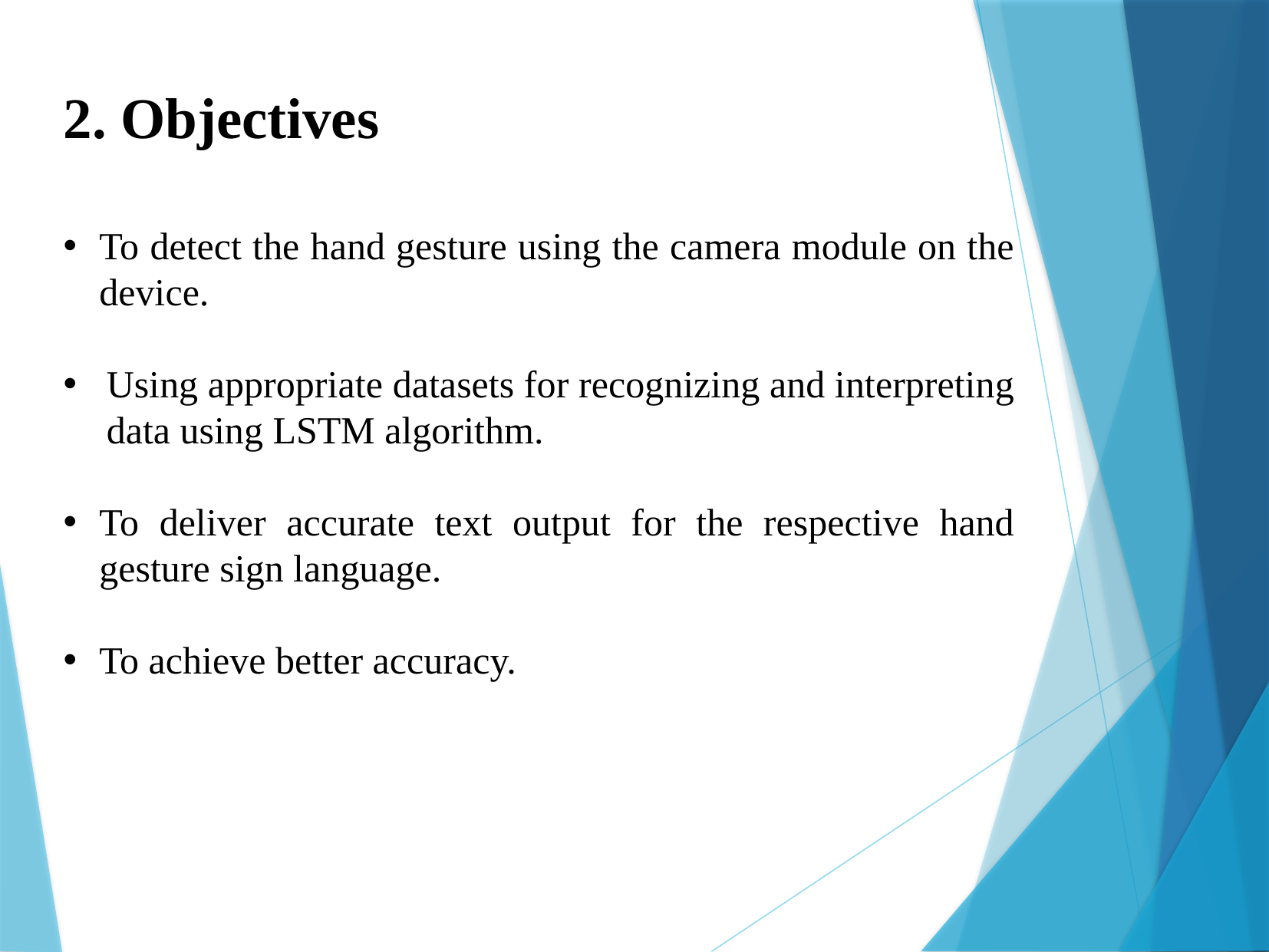

2. Objectives
To detect the hand gesture using the camera module on the device.

Using appropriate datasets for recognizing and interpreting data using LSTM algorithm.

To deliver accurate text output for the respective hand gesture sign language.

To achieve better accuracy.